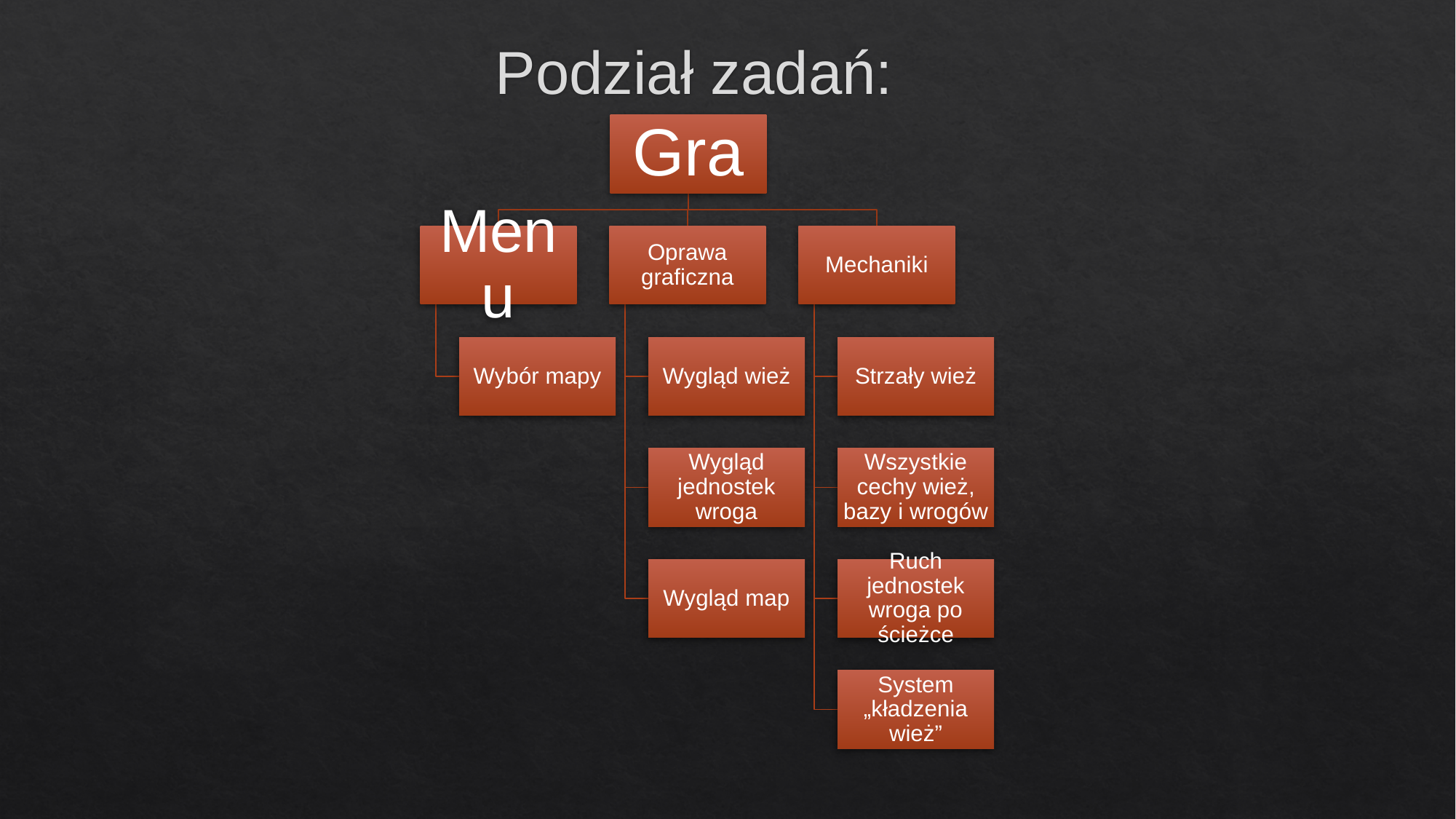

# Podział zadań:
Gra
Menu
Wybór mapy
Oprawa graficzna
Wygląd wież
Wygląd jednostek wroga
Wygląd map
Mechaniki
Strzały wież
Wszystkie cechy wież, bazy i wrogów
Ruch jednostek wroga po ścieżce
System „kładzenia wież”